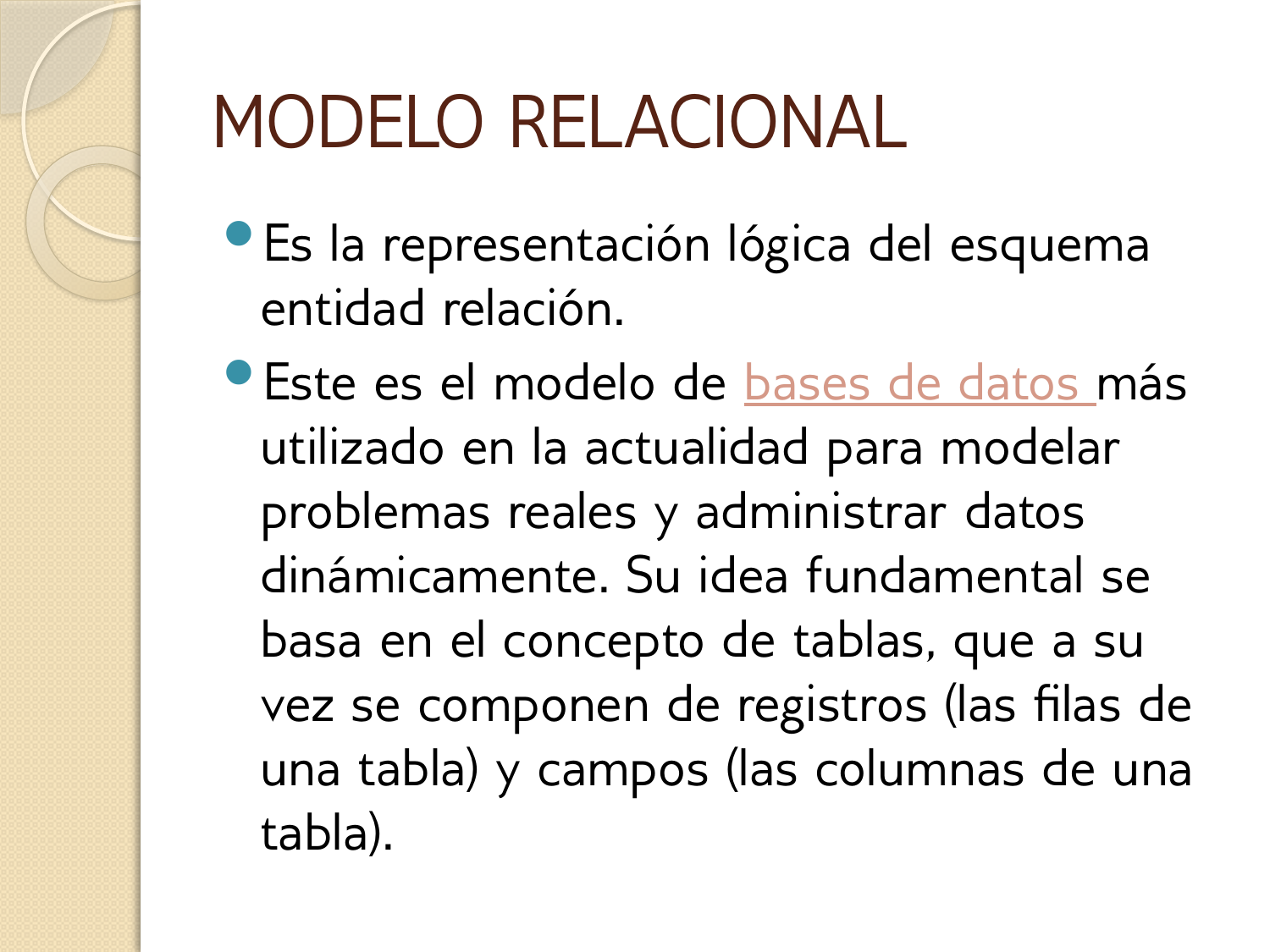

# MODELO RELACIONAL
Es la representación lógica del esquema entidad relación.
Este es el modelo de bases de datos más utilizado en la actualidad para modelar problemas reales y administrar datos dinámicamente. Su idea fundamental se basa en el concepto de tablas, que a su vez se componen de registros (las filas de una tabla) y campos (las columnas de una tabla).